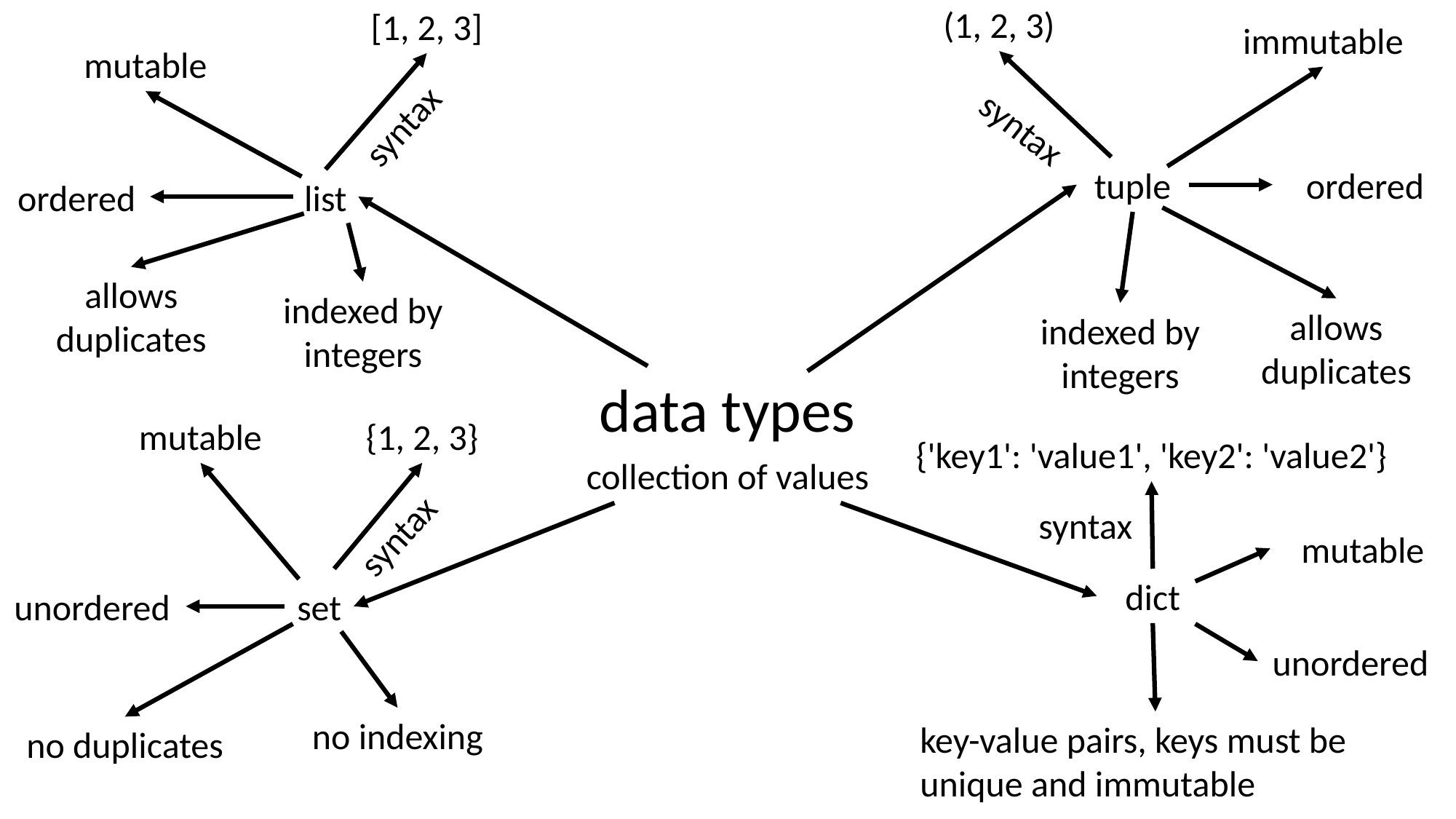

(1, 2, 3)
[1, 2, 3]
immutable
mutable
syntax
syntax
ordered
tuple
ordered
list
allows duplicates
indexed by integers
allows duplicates
indexed by integers
data types
mutable
{1, 2, 3}
{'key1': 'value1', 'key2': 'value2'}
collection of values
syntax
syntax
mutable
dict
unordered
set
unordered
no indexing
key-value pairs, keys must be unique and immutable
no duplicates